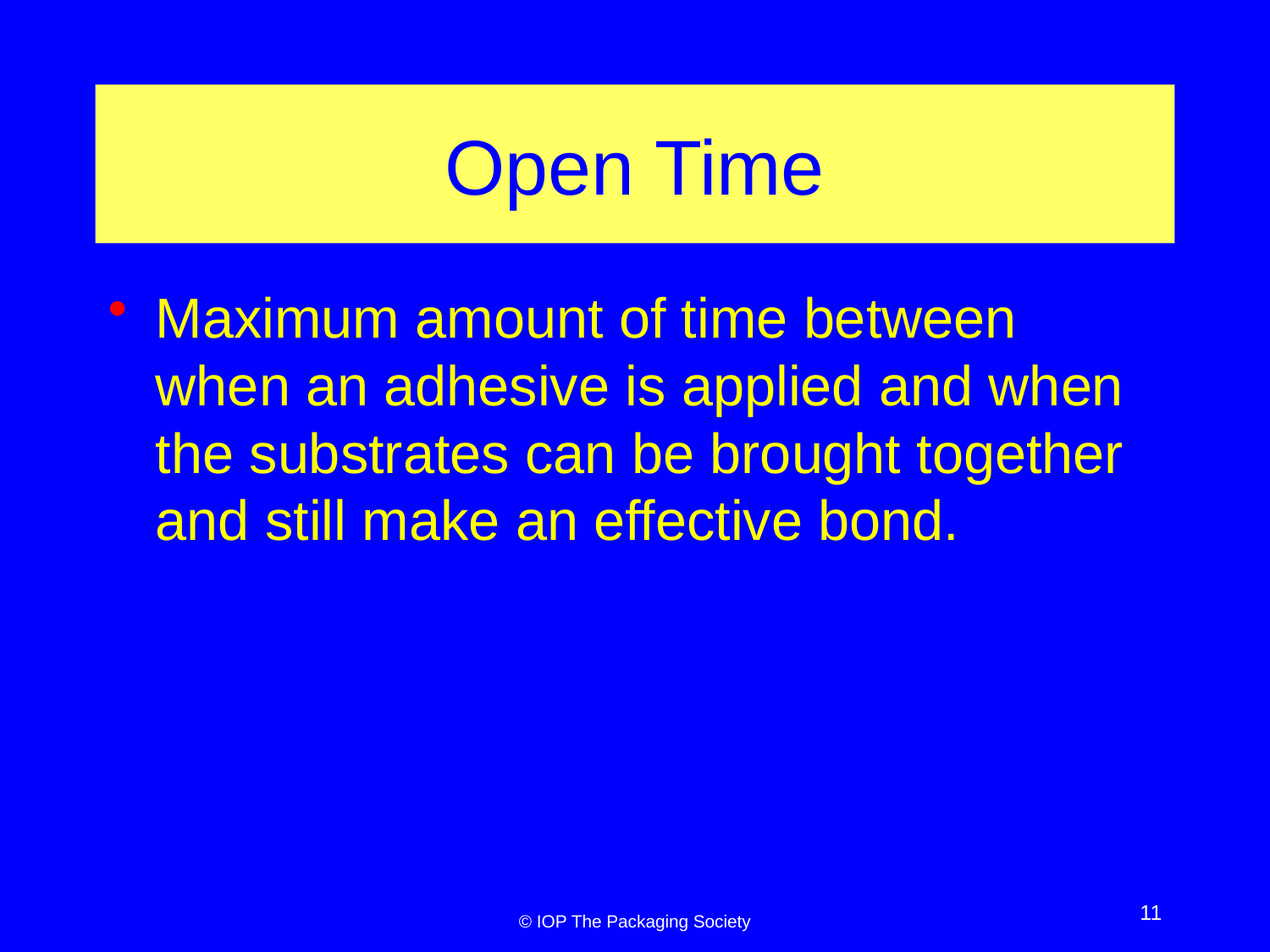

# Open Time
Maximum amount of time between when an adhesive is applied and when the substrates can be brought together and still make an effective bond.

11

© IOP The Packaging Society